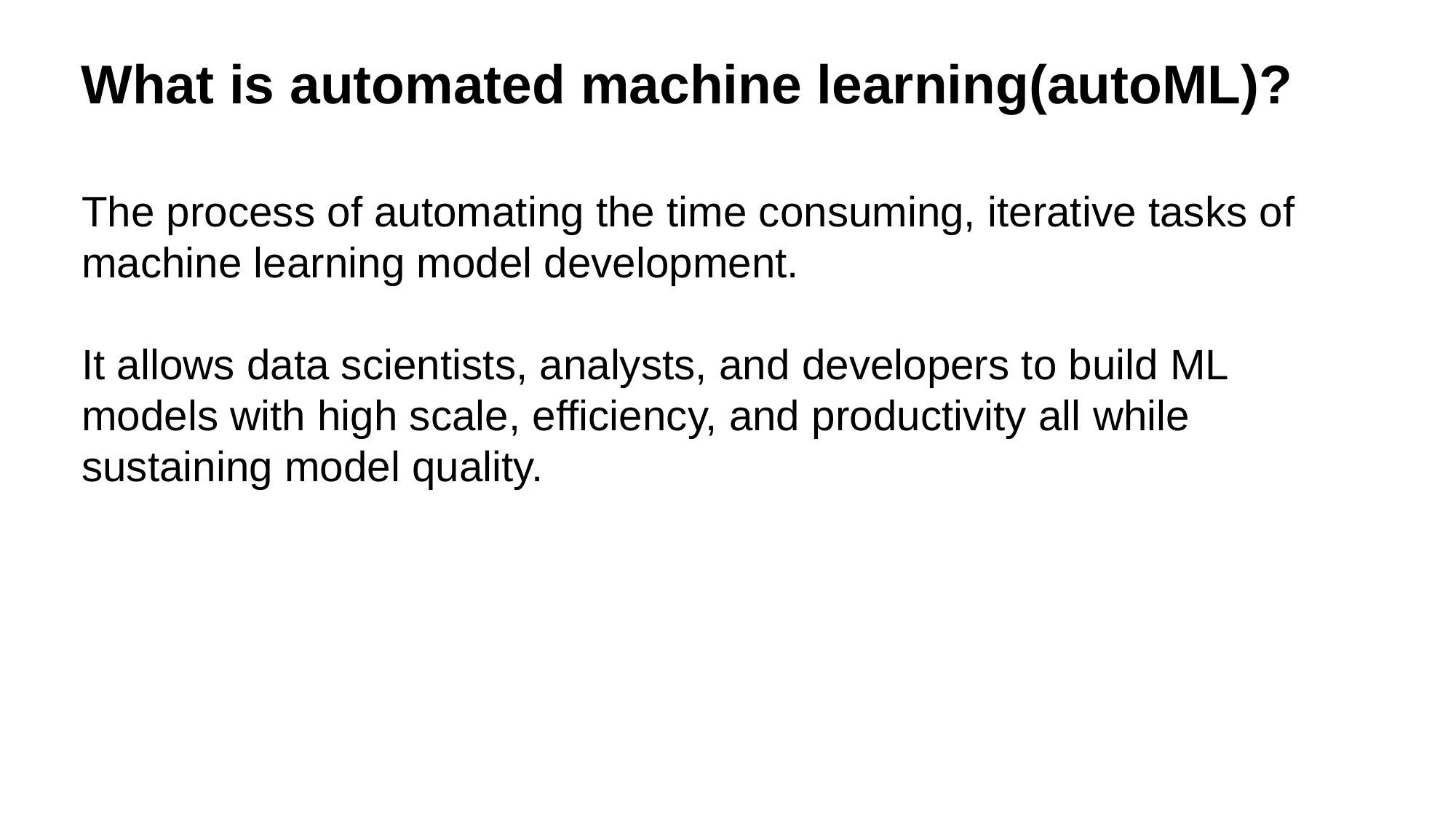

What is automated machine learning(autoML)?
The process of automating the time consuming, iterative tasks of machine learning model development.

It allows data scientists, analysts, and developers to build ML models with high scale, efficiency, and productivity all while sustaining model quality.